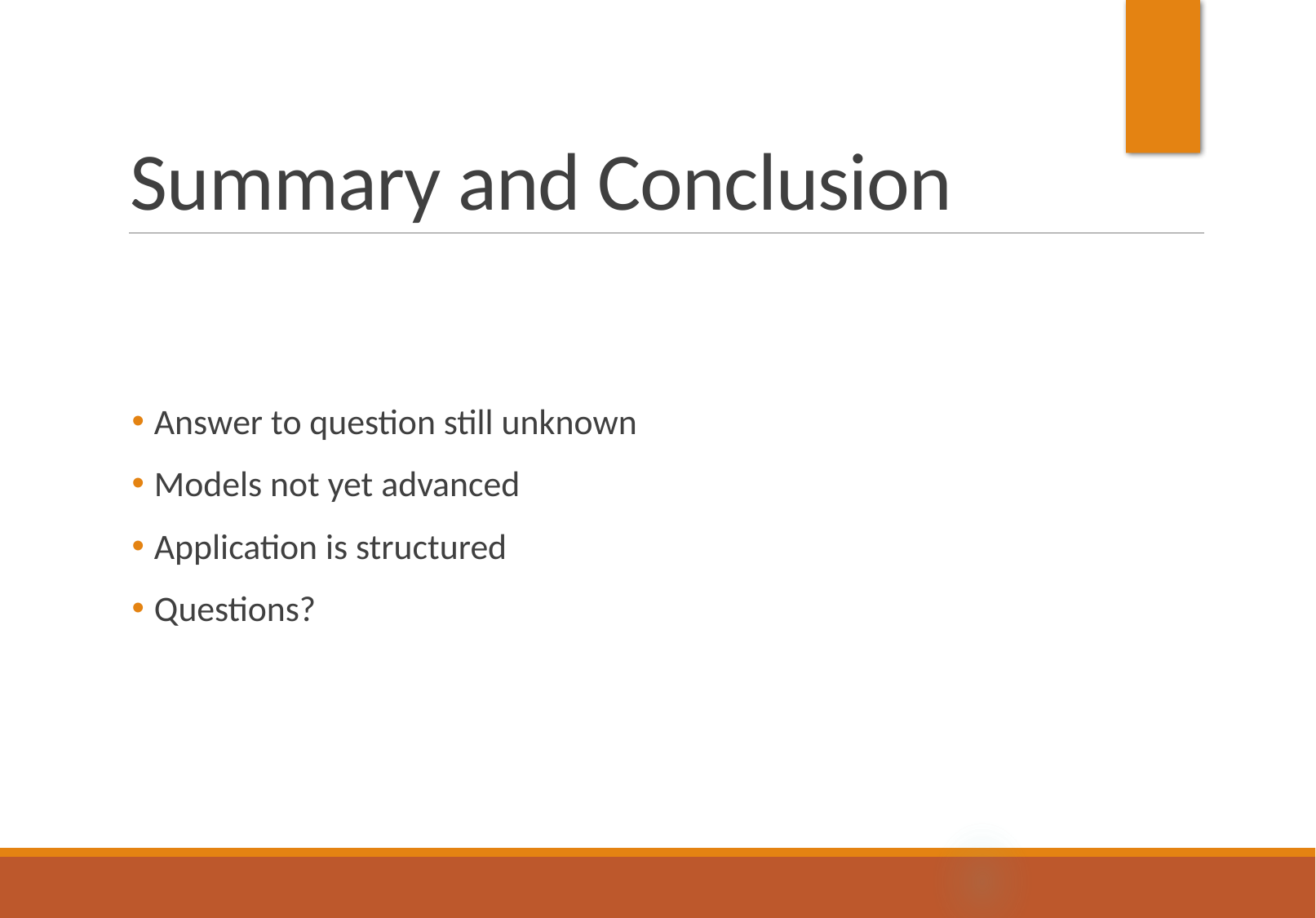

# Summary and Conclusion
Answer to question still unknown
Models not yet advanced
Application is structured
Questions?